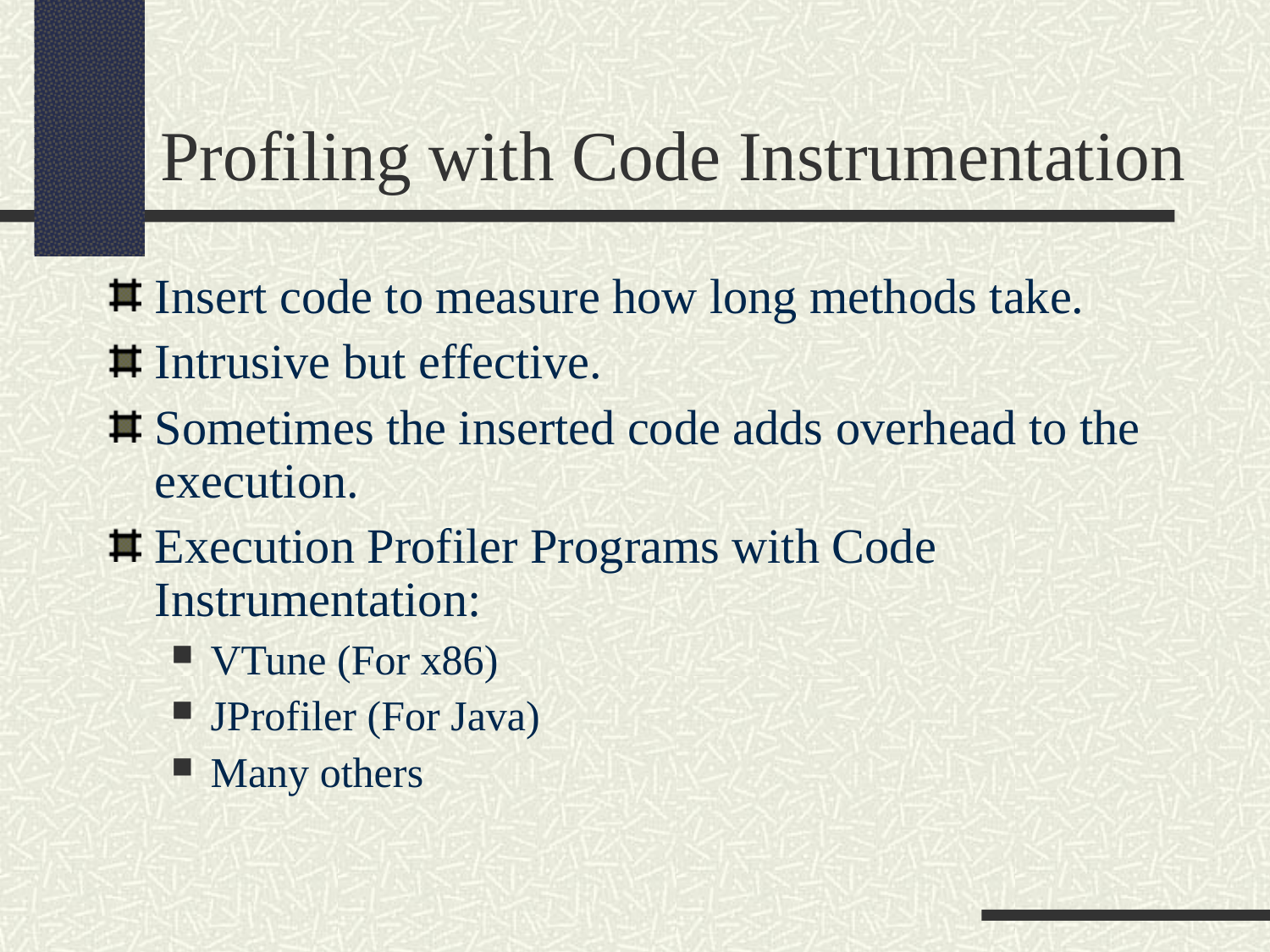

Profiling with Code Instrumentation
Insert code to measure how long methods take.
Intrusive but effective.
Sometimes the inserted code adds overhead to the execution.
Execution Profiler Programs with Code Instrumentation:
VTune (For x86)
JProfiler (For Java)
Many others